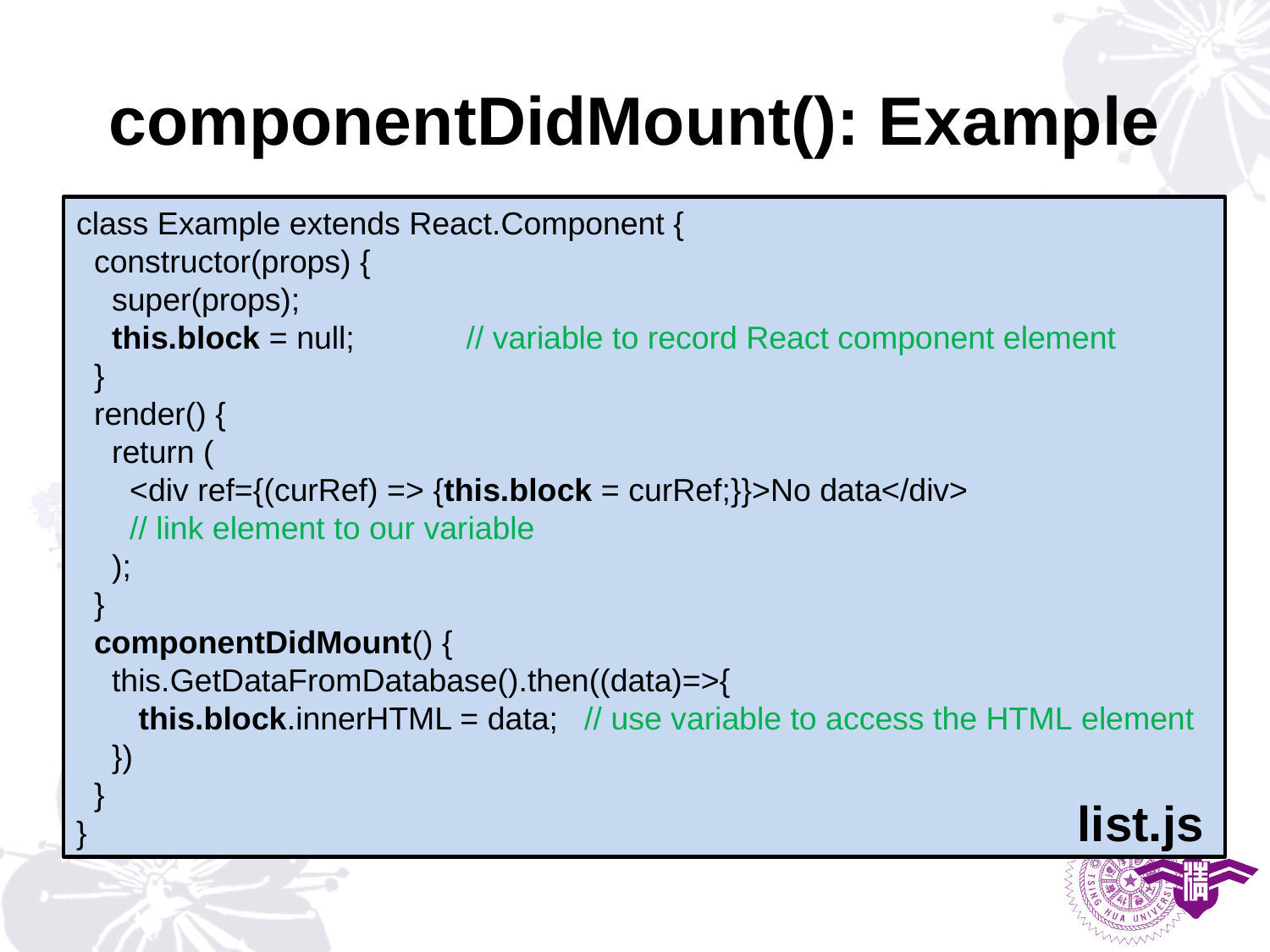

# componentDidMount(): Example
class Example extends React.Component {
  constructor(props) {
    super(props);
    this.block = null;	 // variable to record React component element
  }
  render() {
    return (
      <div ref={(curRef) => {this.block = curRef;}}>No data</div>
      // link element to our variable
    );
  }
  componentDidMount() {
    this.GetDataFromDatabase().then((data)=>{
       this.block.innerHTML = data;	// use variable to access the HTML element
    })
  }
}
list.js